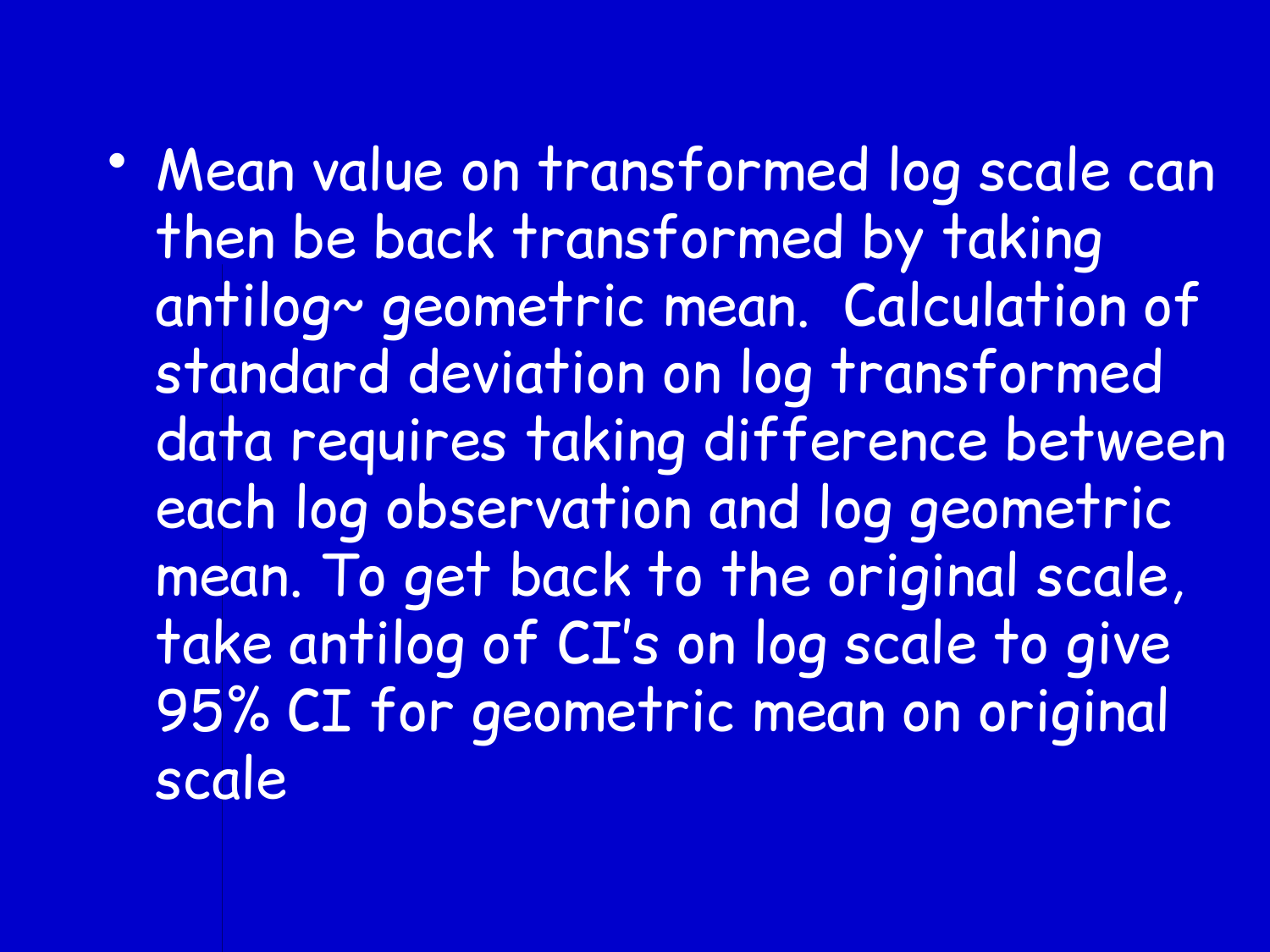

Mean value on transformed log scale can then be back transformed by taking antilog~ geometric mean.  Calculation of standard deviation on log transformed data requires taking difference between each log observation and log geometric mean. To get back to the original scale, take antilog of CI’s on log scale to give 95% CI for geometric mean on original scale